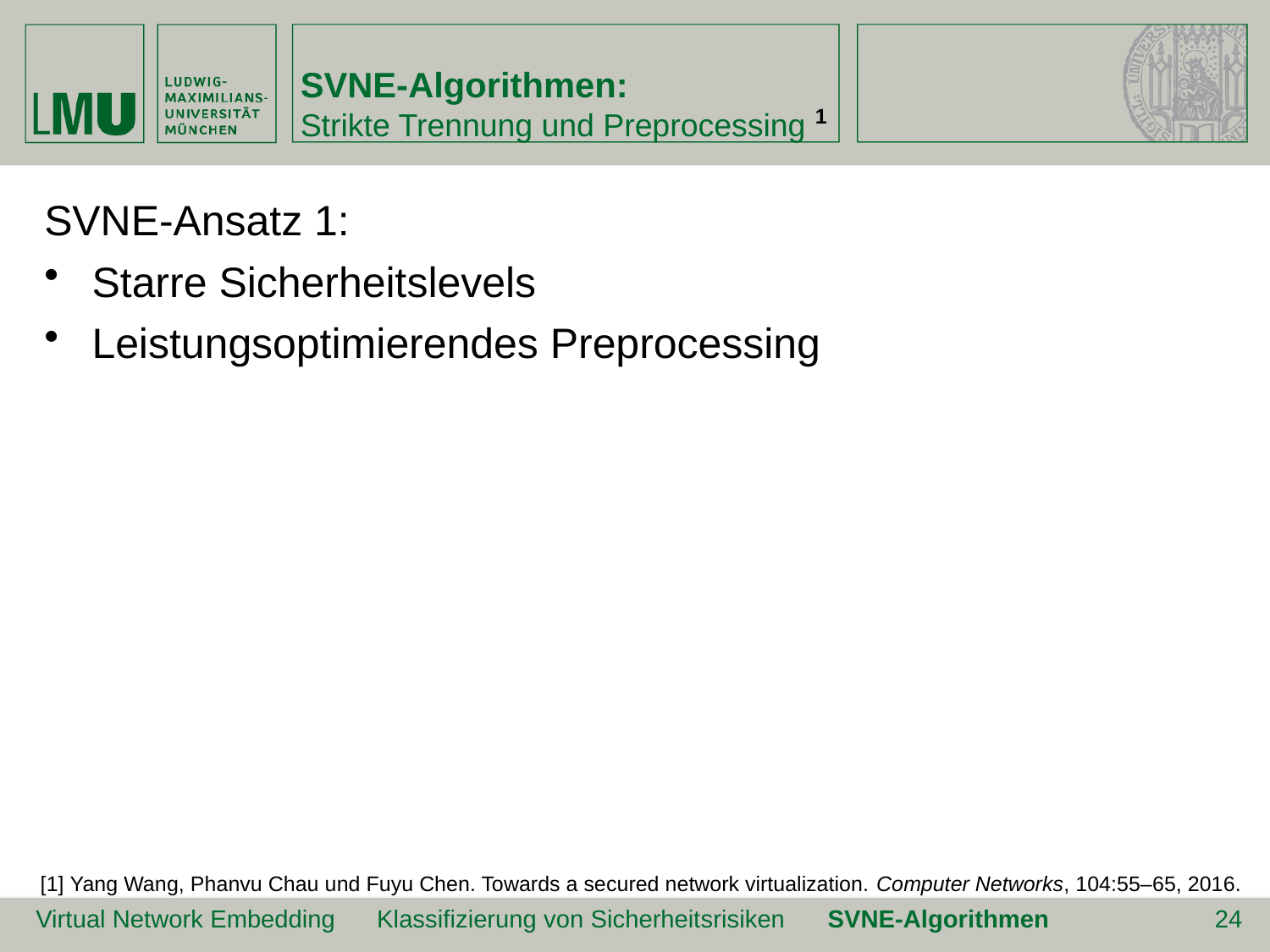

# SVNE-Algorithmen: Strikte Trennung und Preprocessing
1

SVNE-Ansatz 1:
Starre Sicherheitslevels
Leistungsoptimierendes Preprocessing
[1] Yang Wang, Phanvu Chau und Fuyu Chen. Towards a secured network virtualization. Computer Networks, 104:55–65, 2016.
24
Virtual Network Embedding      Klassifizierung von Sicherheitsrisiken      SVNE-Algorithmen